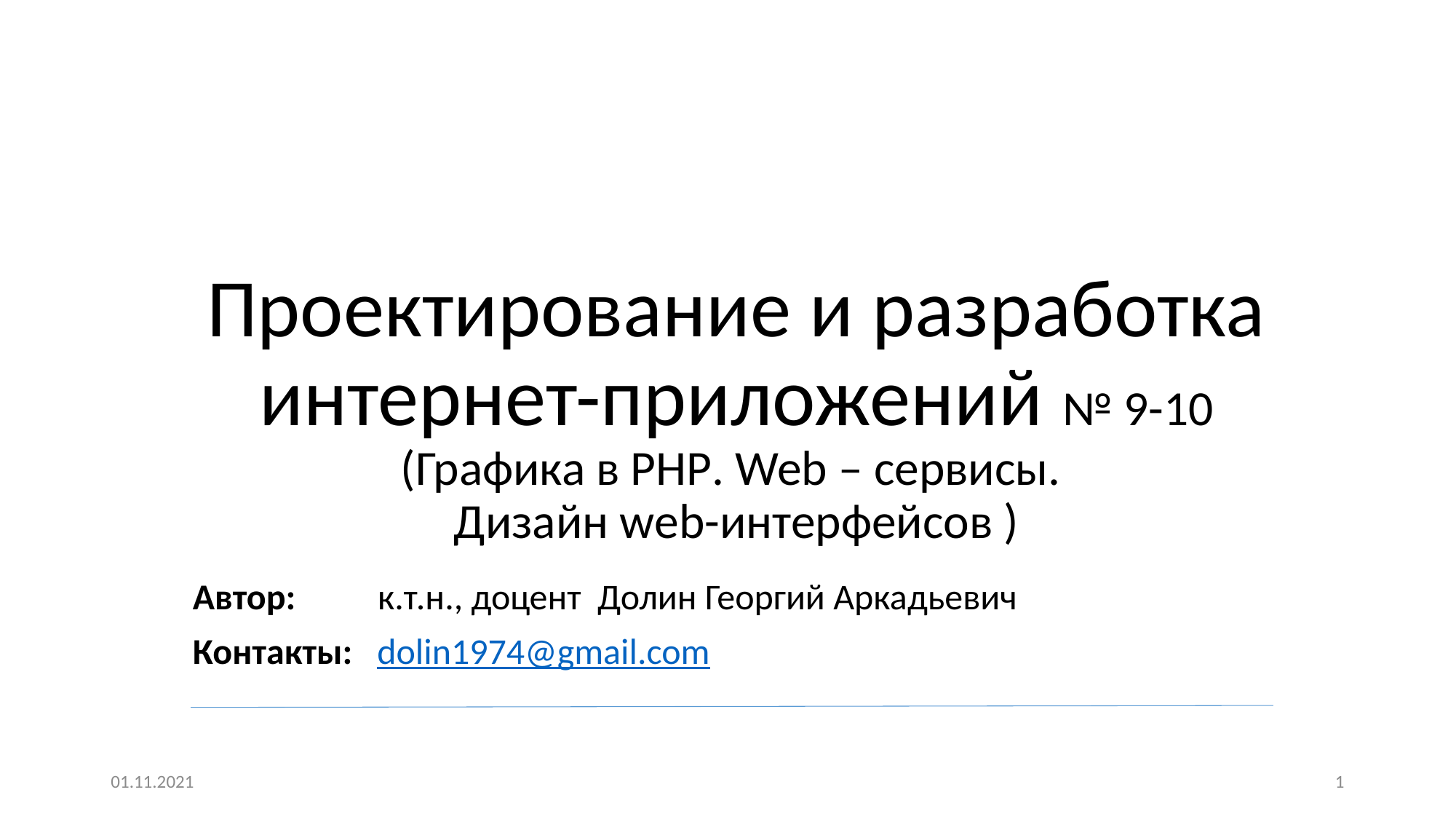

# Проектирование и разработка интернет-приложений № 9-10 (Графика в PHP. Web – сервисы. Дизайн web-интерфейсов )
Автор:          к.т.н., доцент  Долин Георгий Аркадьевич
Контакты:   dolin1974@gmail.com

01.11.2021
1